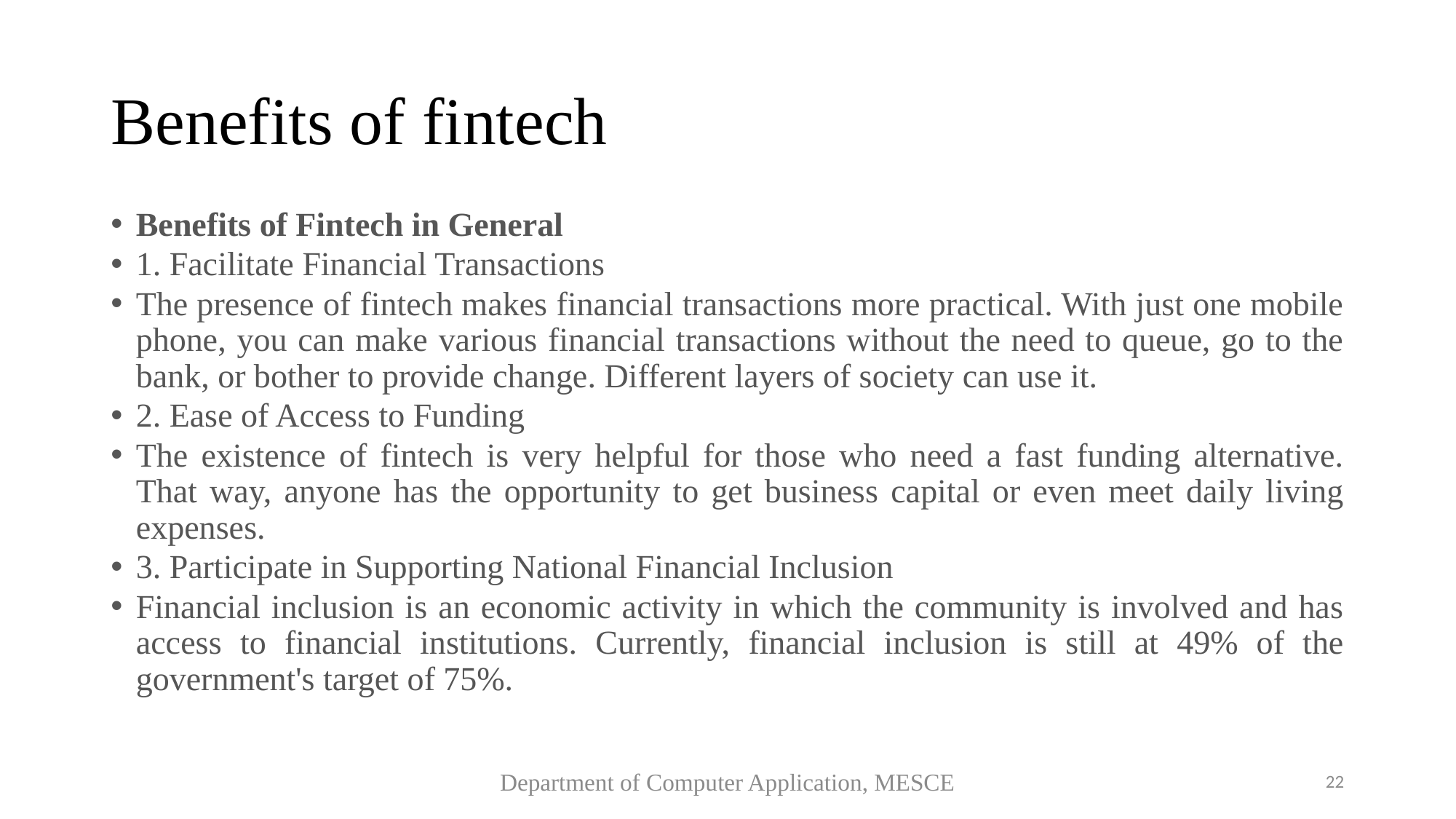

# Benefits of fintech
Benefits of Fintech in General
1. Facilitate Financial Transactions
The presence of fintech makes financial transactions more practical. With just one mobile phone, you can make various financial transactions without the need to queue, go to the bank, or bother to provide change. Different layers of society can use it.
2. Ease of Access to Funding
The existence of fintech is very helpful for those who need a fast funding alternative. That way, anyone has the opportunity to get business capital or even meet daily living expenses.
3. Participate in Supporting National Financial Inclusion
Financial inclusion is an economic activity in which the community is involved and has access to financial institutions. Currently, financial inclusion is still at 49% of the government's target of 75%.

Department of Computer Application, MESCE
22